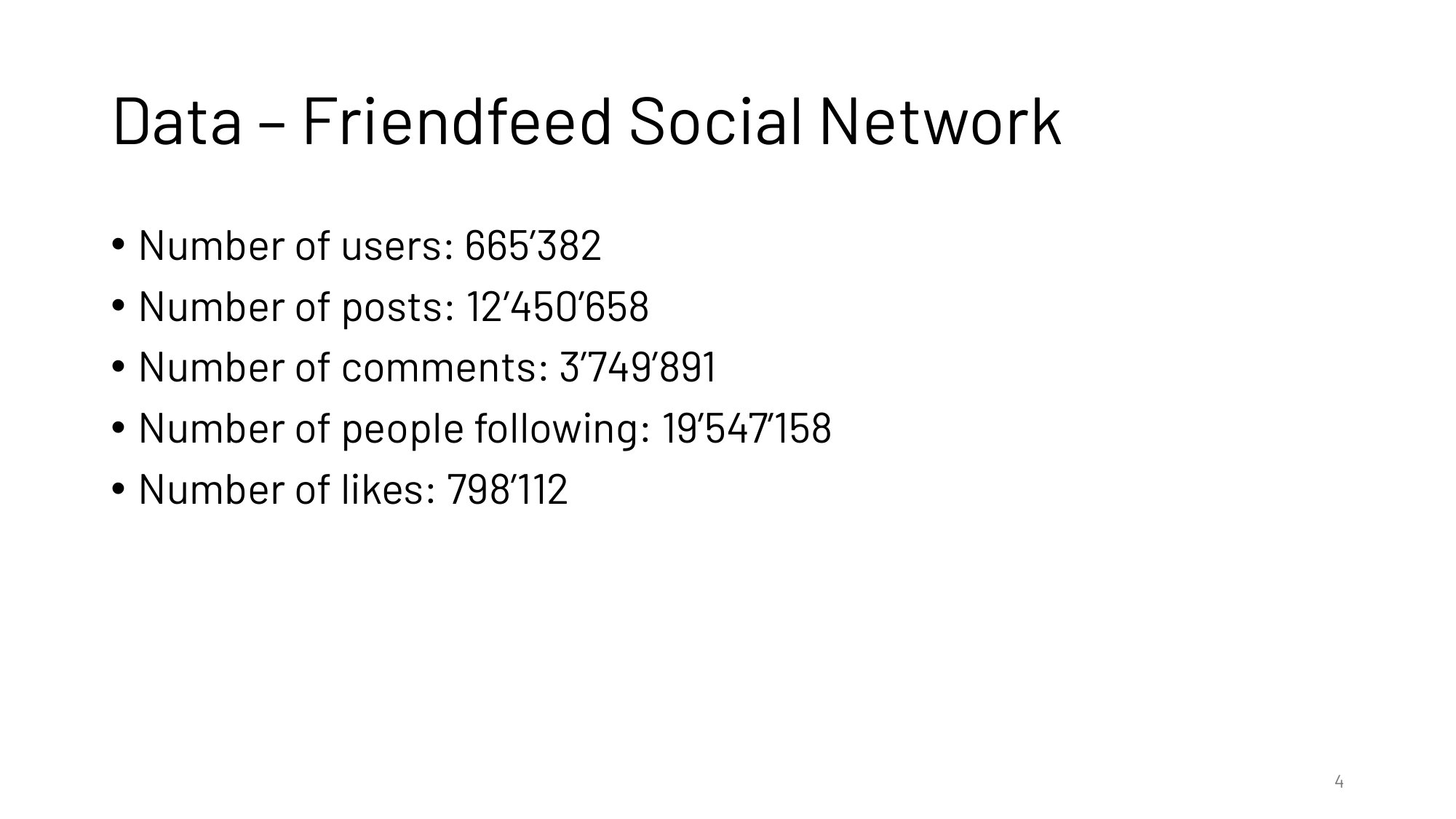

# Data – Friendfeed Social Network
Number of users: 665’382
Number of posts: 12’450’658
Number of comments: 3’749’891
Number of people following: 19’547’158
Number of likes: 798’112
4